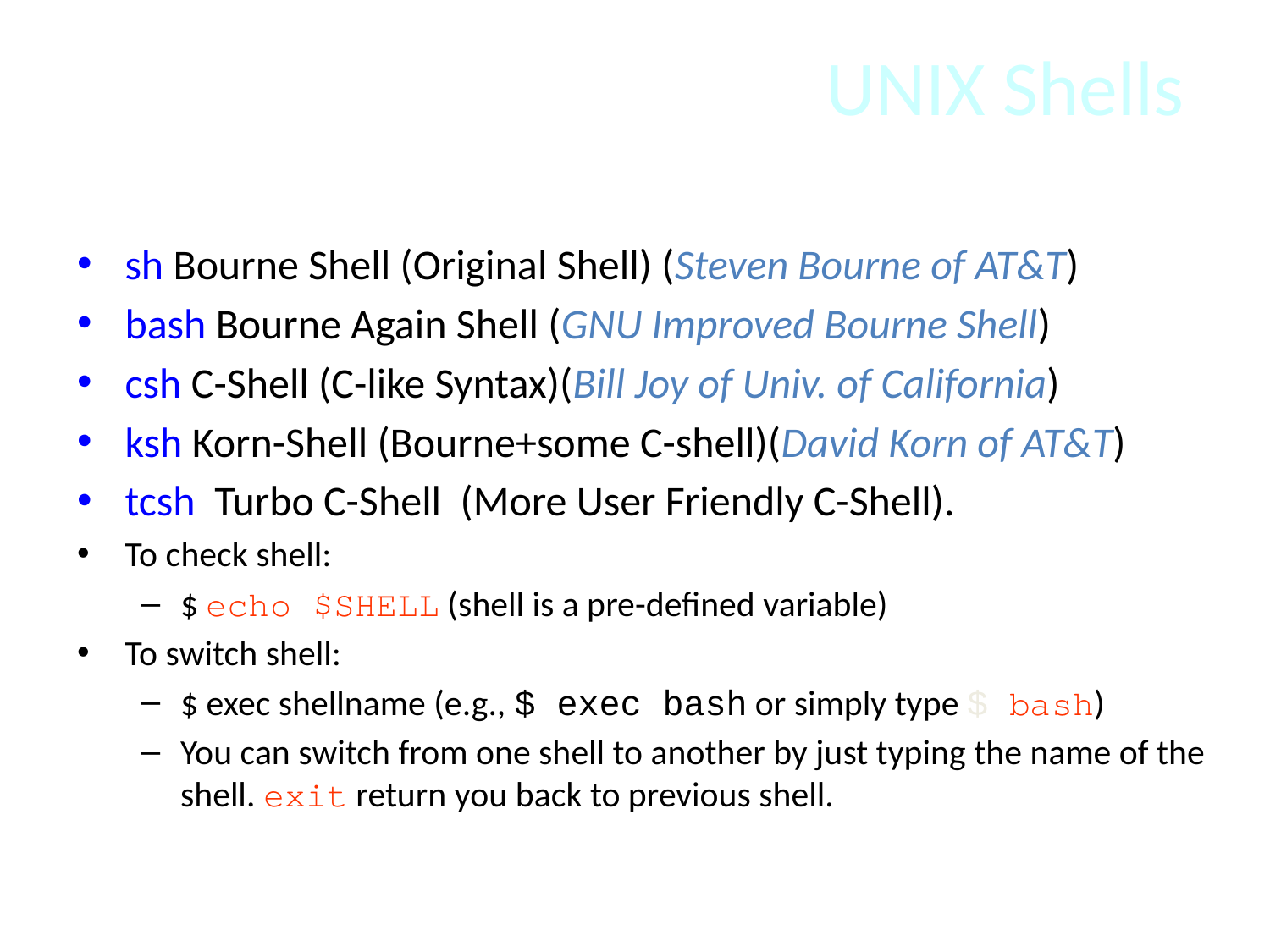

# UNIX Shells
sh Bourne Shell (Original Shell) (Steven Bourne of AT&T)
bash Bourne Again Shell (GNU Improved Bourne Shell)
csh C-Shell (C-like Syntax)(Bill Joy of Univ. of California)
ksh Korn-Shell (Bourne+some C-shell)(David Korn of AT&T)
tcsh  Turbo C-Shell  (More User Friendly C-Shell).
To check shell:
$ echo $SHELL (shell is a pre-defined variable)
To switch shell:
$ exec shellname (e.g., $ exec bash or simply type $ bash)
You can switch from one shell to another by just typing the name of the shell. exit return you back to previous shell.